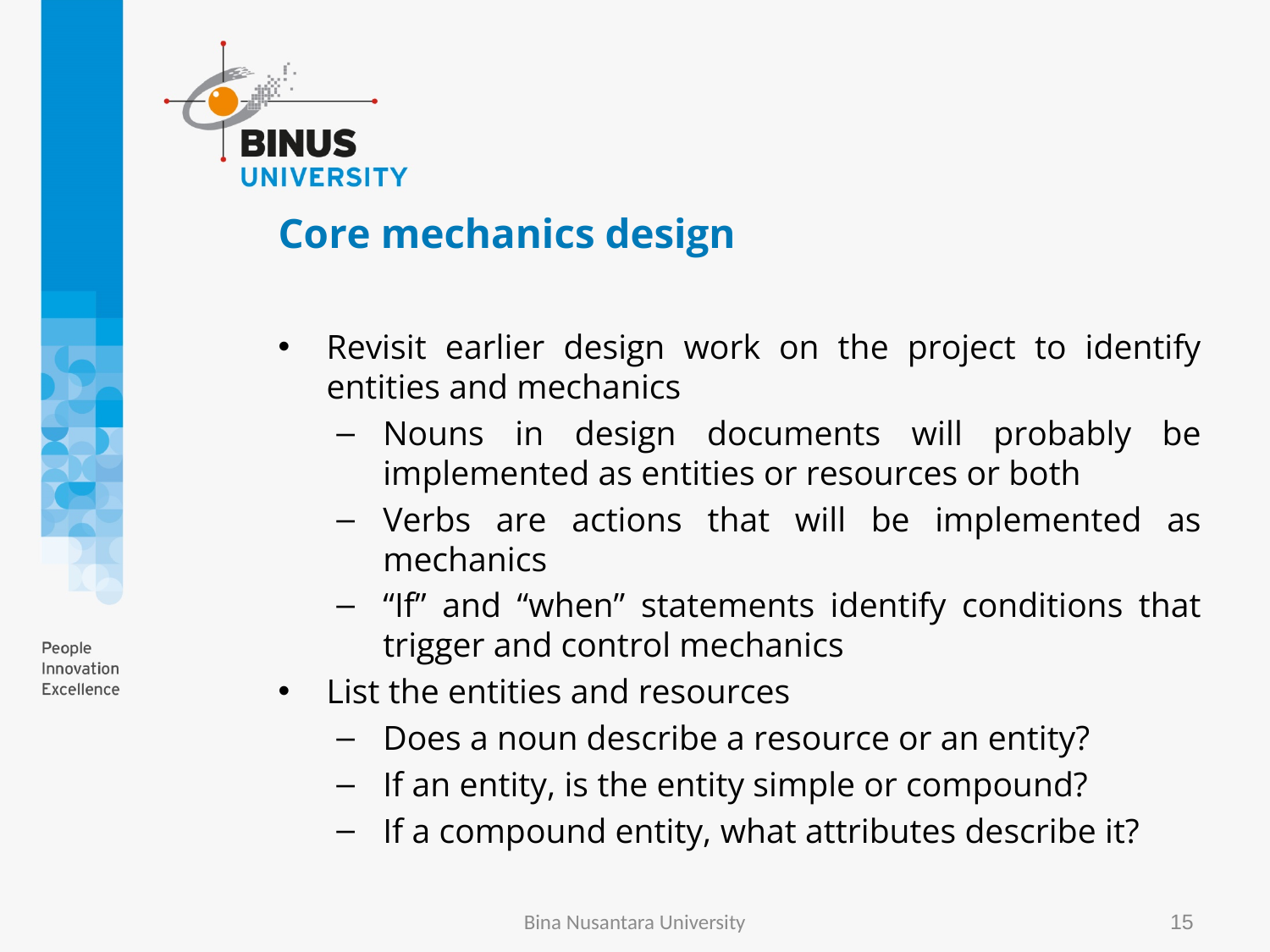

# Core mechanics design
Revisit earlier design work on the project to identify entities and mechanics
Nouns in design documents will probably be implemented as entities or resources or both
Verbs are actions that will be implemented as mechanics
“If” and “when” statements identify conditions that trigger and control mechanics
List the entities and resources
Does a noun describe a resource or an entity?
If an entity, is the entity simple or compound?
If a compound entity, what attributes describe it?

Bina Nusantara University
15